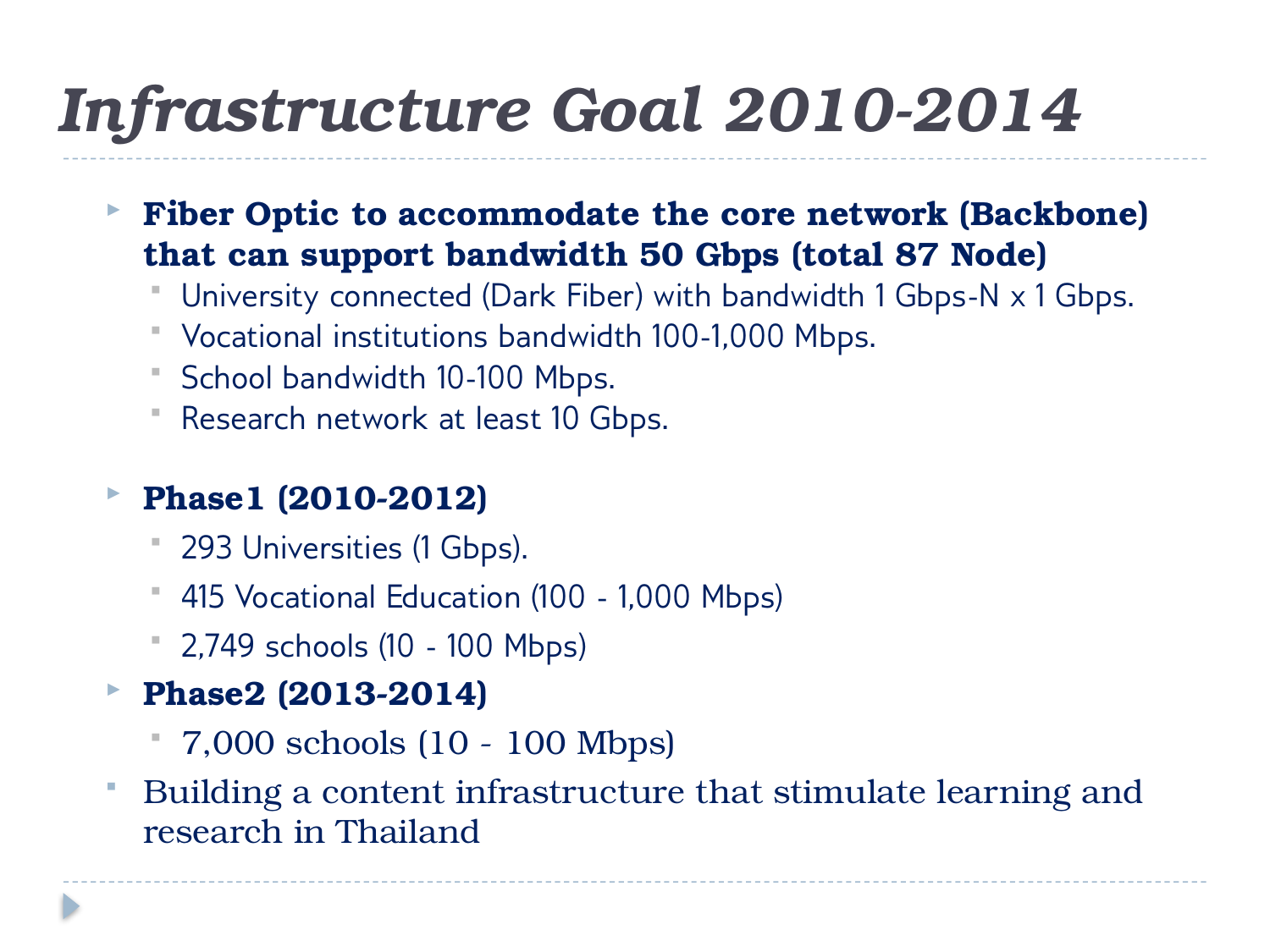

# Infrastructure Goal 2010-2014
Fiber Optic to accommodate the core network (Backbone) that can support bandwidth 50 Gbps (total 87 Node)
University connected (Dark Fiber) with bandwidth 1 Gbps-N x 1 Gbps.
Vocational institutions bandwidth 100-1,000 Mbps.
School bandwidth 10-100 Mbps.
Research network at least 10 Gbps.
Phase1 (2010-2012)
293 Universities (1 Gbps).
415 Vocational Education (100 - 1,000 Mbps)
2,749 schools (10 - 100 Mbps)
Phase2 (2013-2014)
7,000 schools (10 - 100 Mbps)
Building a content infrastructure that stimulate learning and research in Thailand